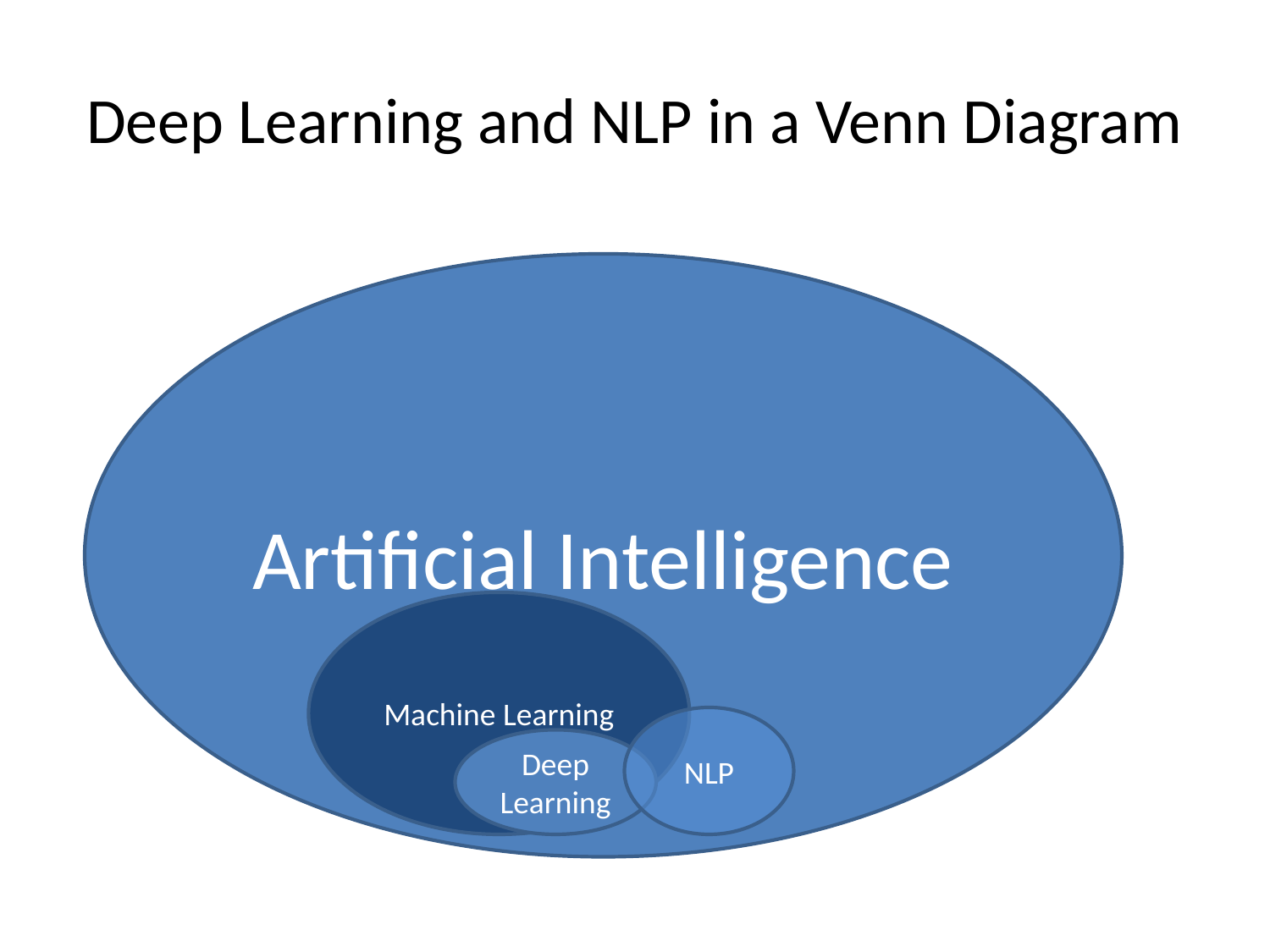

# Deep Learning and NLP in a Venn Diagram
Artificial Intelligence
Machine Learning
NLP
Deep Learning